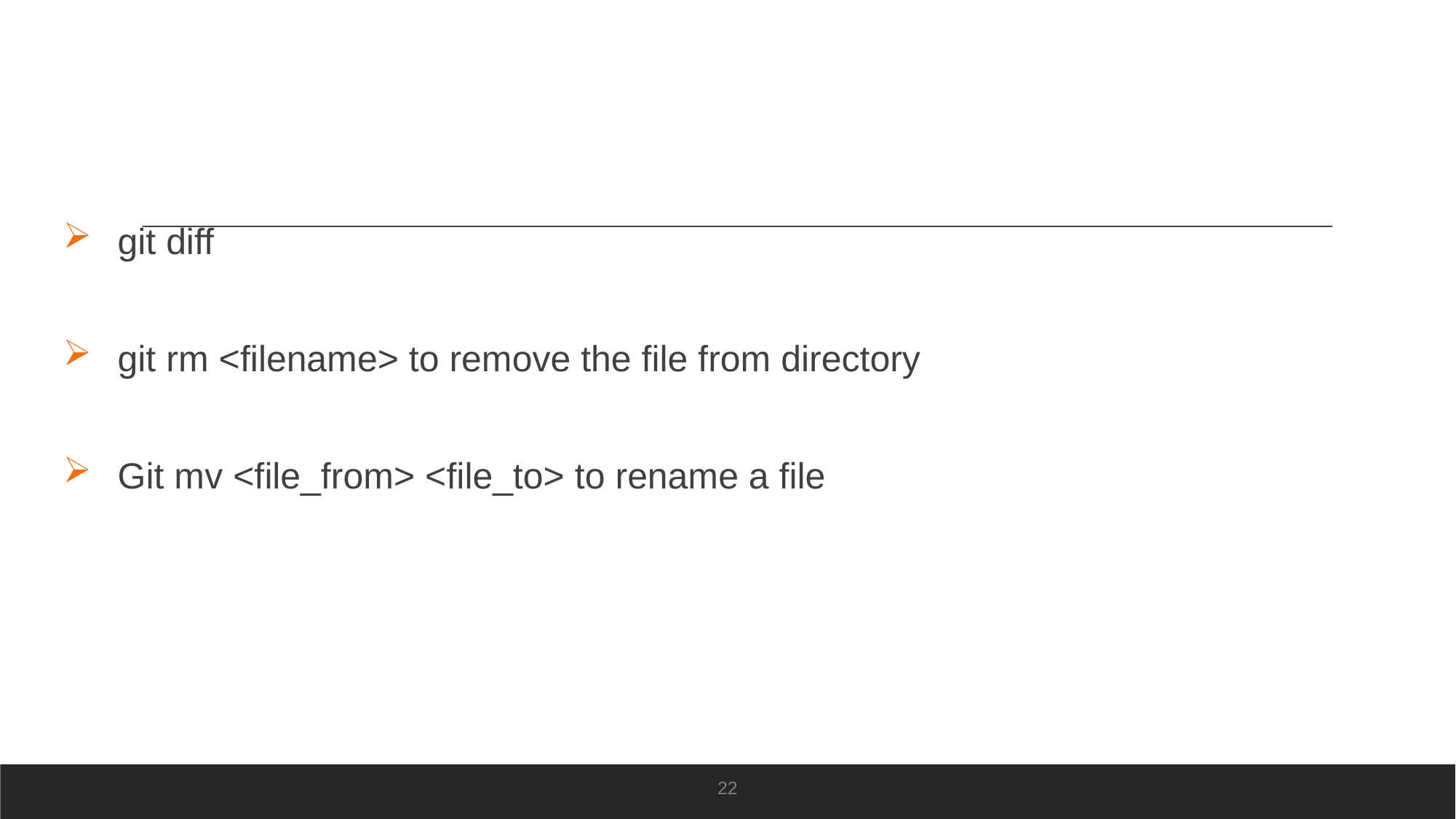

#
git diff

git rm <filename> to remove the file from directory

Git mv <file_from> <file_to> to rename a file